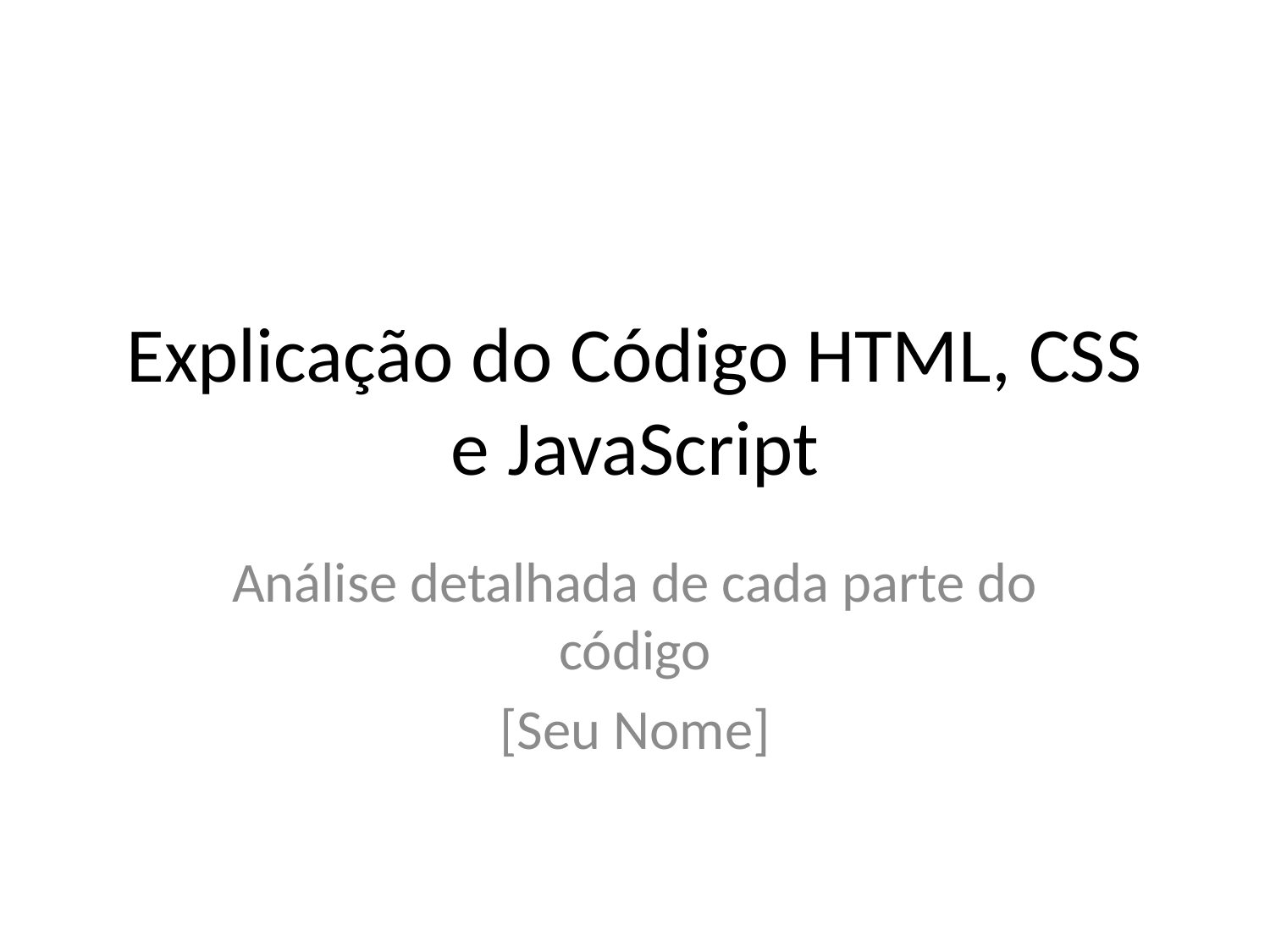

# Explicação do Código HTML, CSS e JavaScript
Análise detalhada de cada parte do código
[Seu Nome]